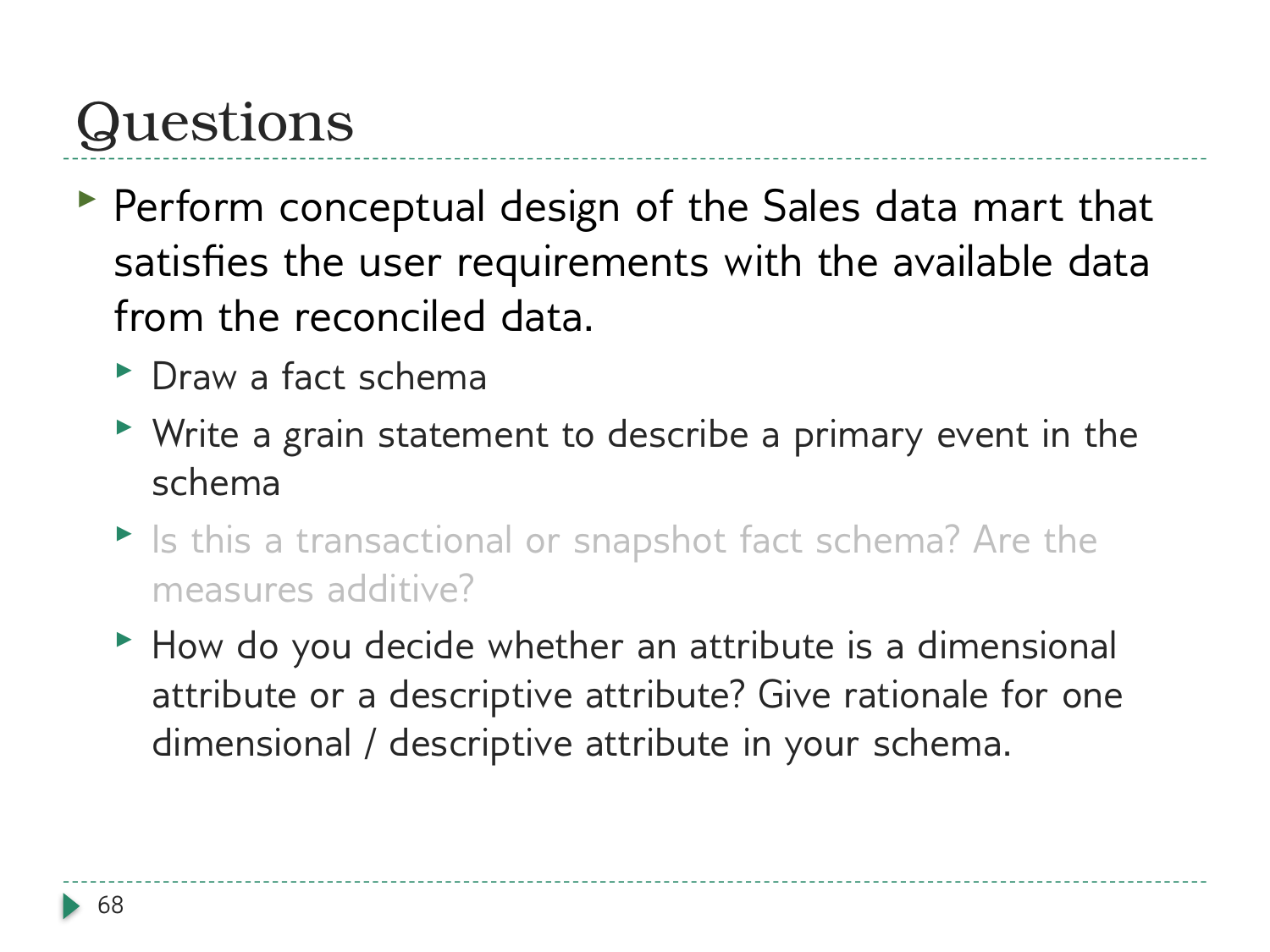

# Questions
Perform conceptual design of the Sales data mart that satisfies the user requirements with the available data from the reconciled data.
Draw a fact schema
Write a grain statement to describe a primary event in the schema
Is this a transactional or snapshot fact schema? Are the measures additive?
How do you decide whether an attribute is a dimensional attribute or a descriptive attribute? Give rationale for one dimensional / descriptive attribute in your schema.
68